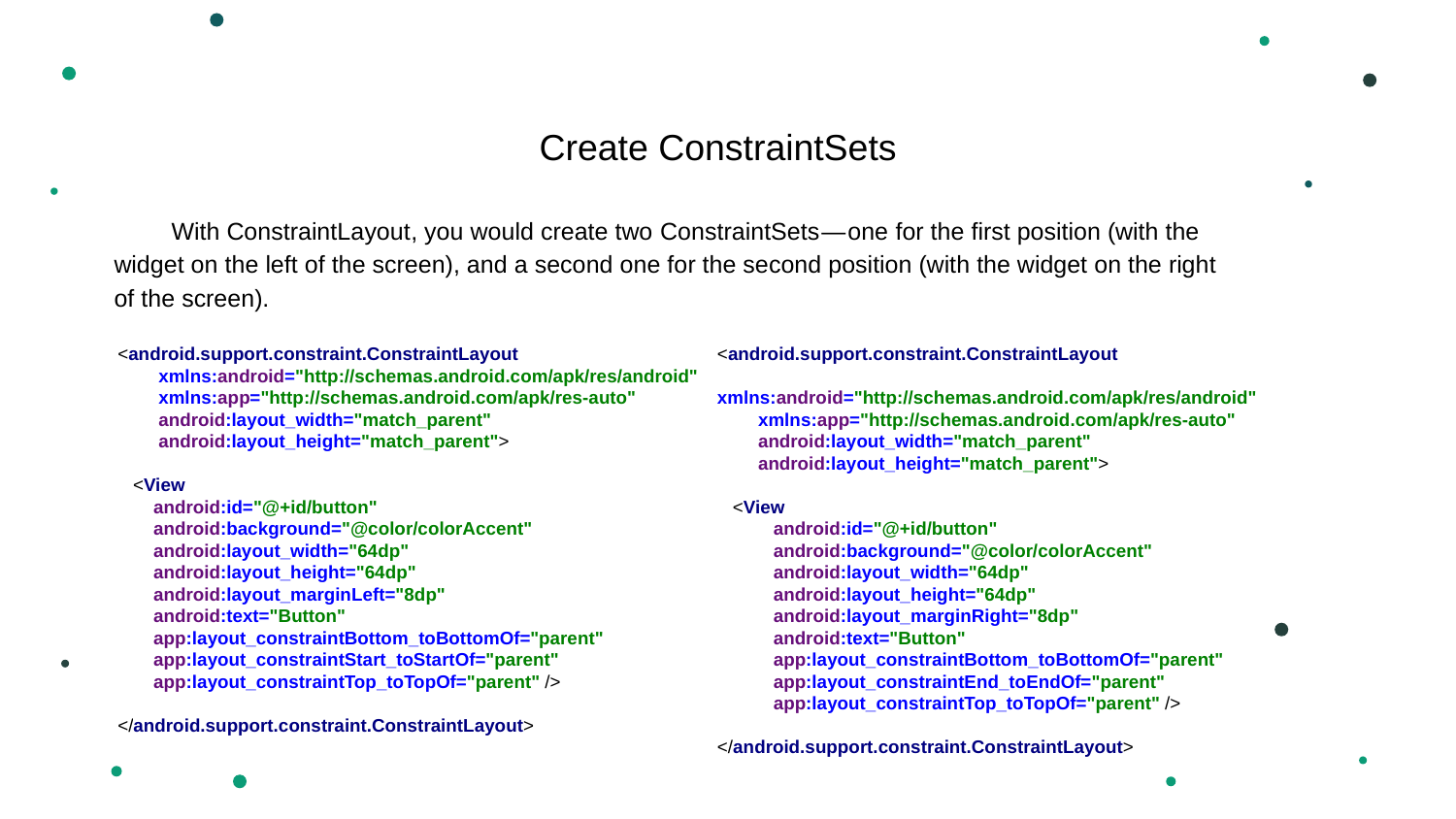

Create ConstraintSets

With ConstraintLayout, you would create two ConstraintSets — one for the first position (with the widget on the left of the screen), and a second one for the second position (with the widget on the right of the screen).
<android.support.constraint.ConstraintLayout
        xmlns:android="http://schemas.android.com/apk/res/android"
        xmlns:app="http://schemas.android.com/apk/res-auto"
        android:layout_width="match_parent"
        android:layout_height="match_parent">

   <View
       android:id="@+id/button"
       android:background="@color/colorAccent"
       android:layout_width="64dp"
       android:layout_height="64dp"
       android:layout_marginLeft="8dp"
       android:text="Button"
       app:layout_constraintBottom_toBottomOf="parent"
       app:layout_constraintStart_toStartOf="parent"
       app:layout_constraintTop_toTopOf="parent" />

</android.support.constraint.ConstraintLayout>

<android.support.constraint.ConstraintLayout
        xmlns:android="http://schemas.android.com/apk/res/android"
        xmlns:app="http://schemas.android.com/apk/res-auto"
        android:layout_width="match_parent"
        android:layout_height="match_parent">

   <View
           android:id="@+id/button"
           android:background="@color/colorAccent"
           android:layout_width="64dp"
           android:layout_height="64dp"
           android:layout_marginRight="8dp"
           android:text="Button"
           app:layout_constraintBottom_toBottomOf="parent"
           app:layout_constraintEnd_toEndOf="parent"
           app:layout_constraintTop_toTopOf="parent" />

</android.support.constraint.ConstraintLayout>